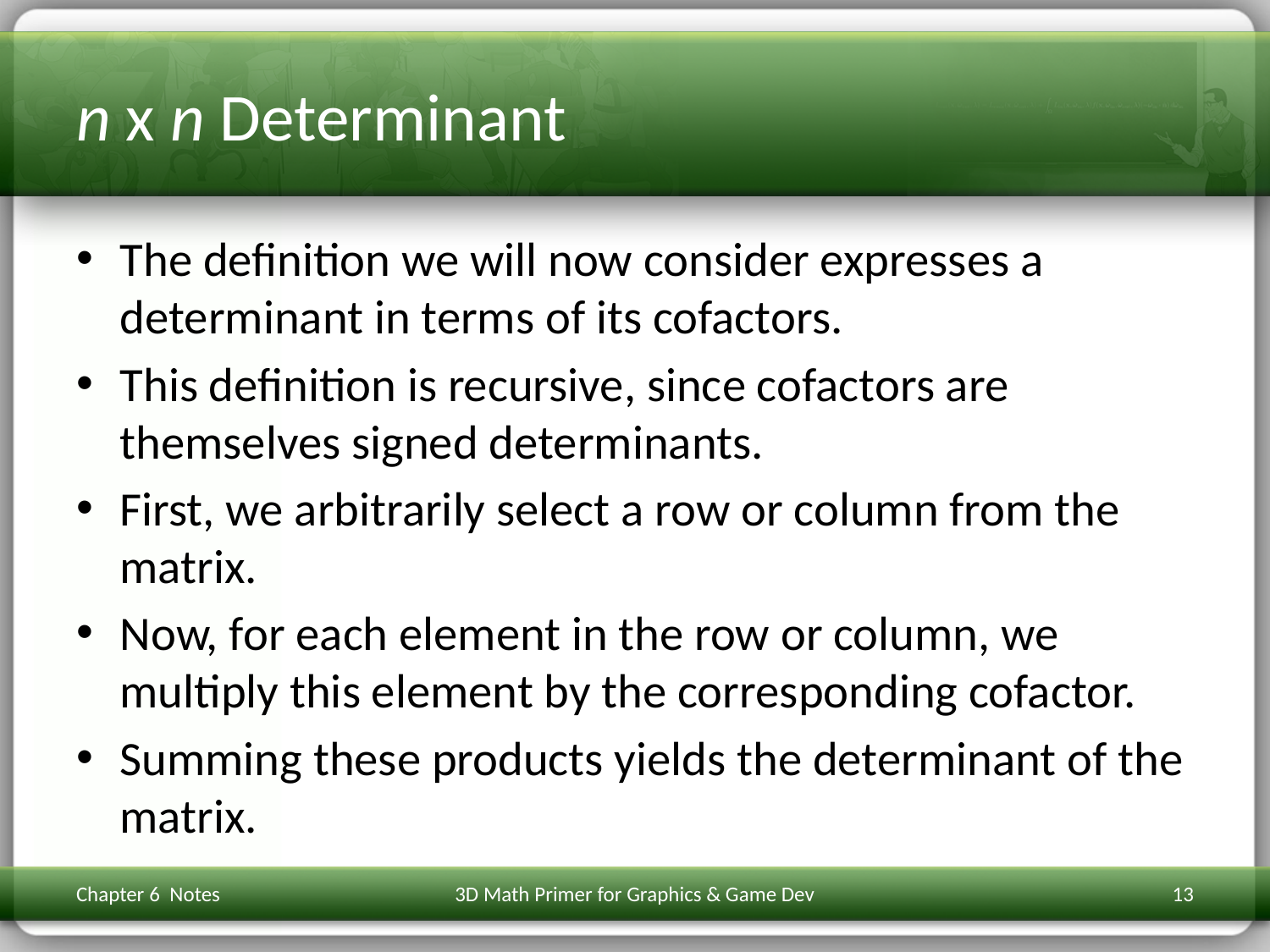

# n x n Determinant
The definition we will now consider expresses a determinant in terms of its cofactors.
This definition is recursive, since cofactors are themselves signed determinants.
First, we arbitrarily select a row or column from the matrix.
Now, for each element in the row or column, we multiply this element by the corresponding cofactor.
Summing these products yields the determinant of the matrix.
Chapter 6  Notes
3D Math Primer for Graphics & Game Dev
13